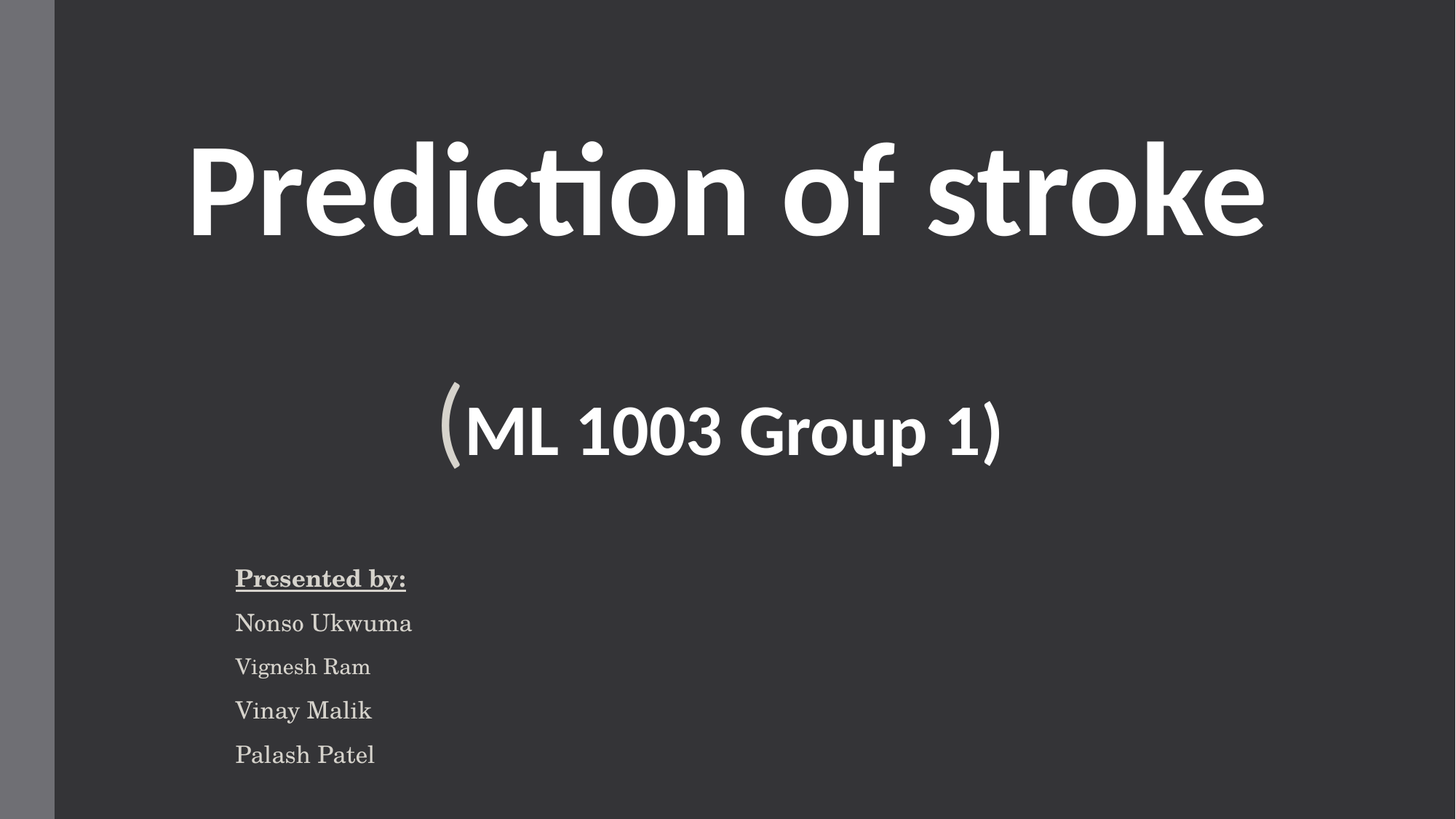

# Prediction of stroke (ML 1003 Group 1)
Presented by:
Nonso Ukwuma
Vignesh Ram
Vinay Malik
Palash Patel